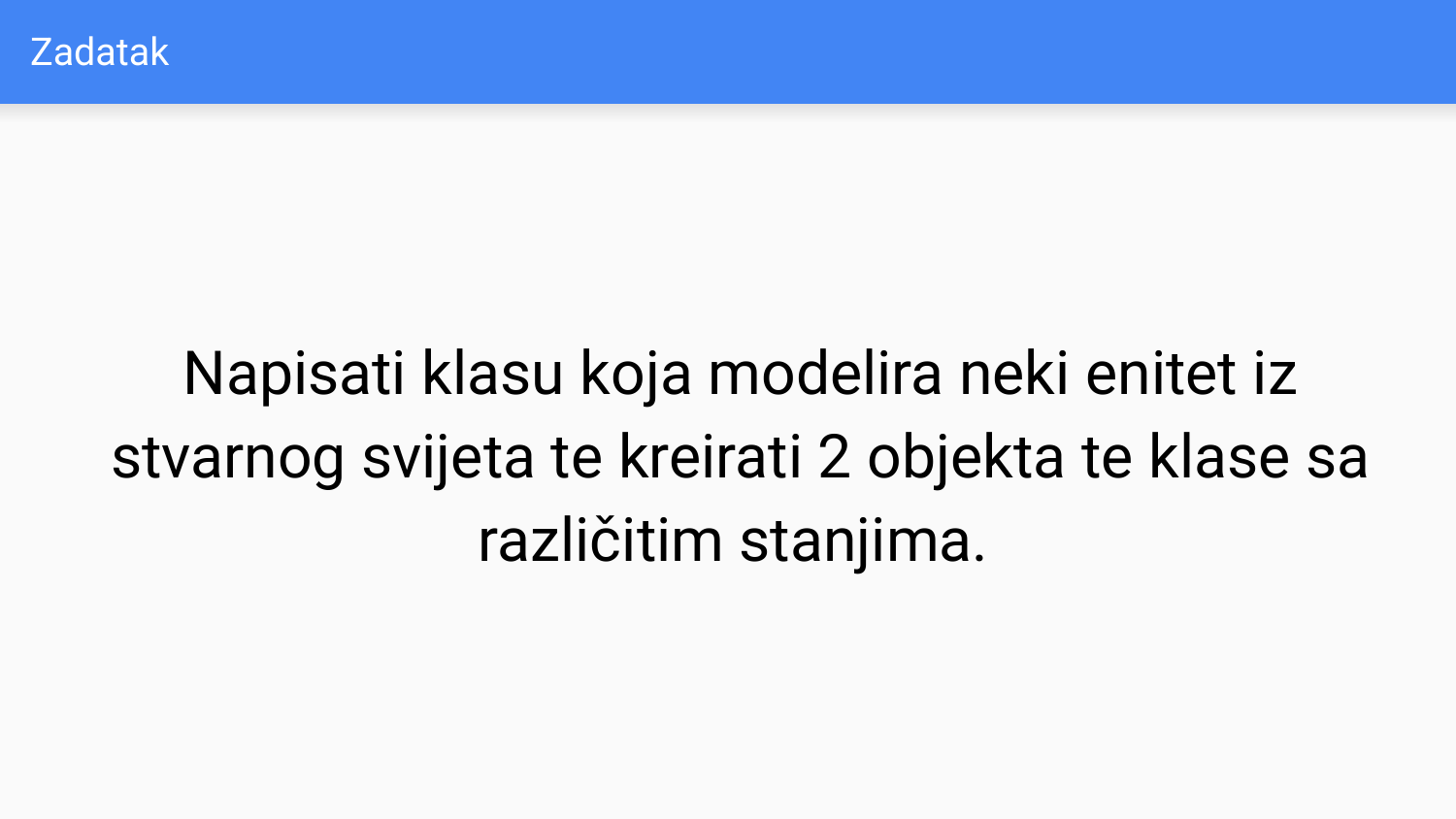

# Zadatak

Napisati klasu koja modelira neki enitet iz stvarnog svijeta te kreirati 2 objekta te klase sa različitim stanjima.